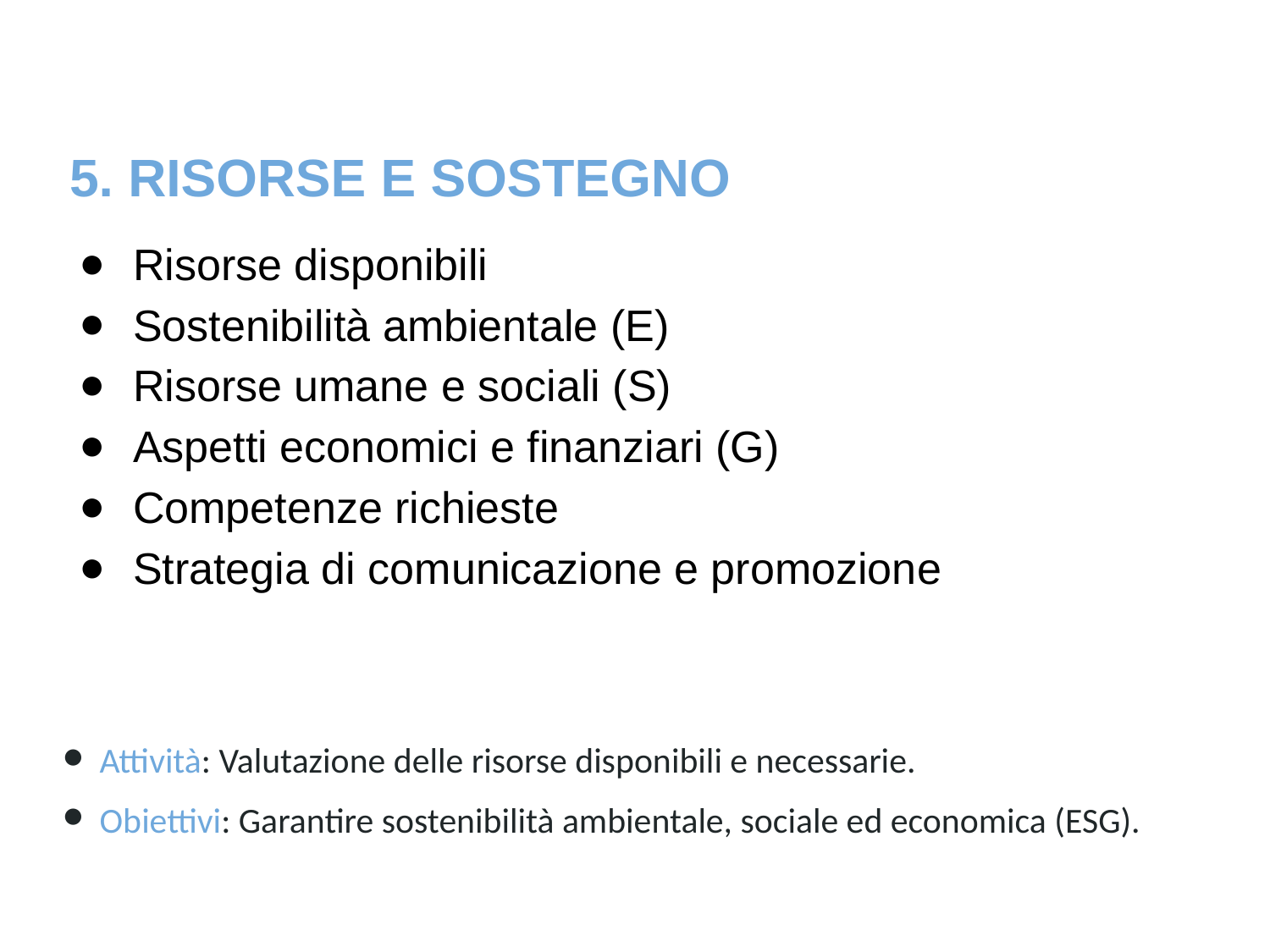

5. RISORSE E SOSTEGNO
Risorse disponibili
Sostenibilità ambientale (E)
Risorse umane e sociali (S)
Aspetti economici e finanziari (G)
Competenze richieste
Strategia di comunicazione e promozione

Attività: Valutazione delle risorse disponibili e necessarie.
Obiettivi: Garantire sostenibilità ambientale, sociale ed economica (ESG).